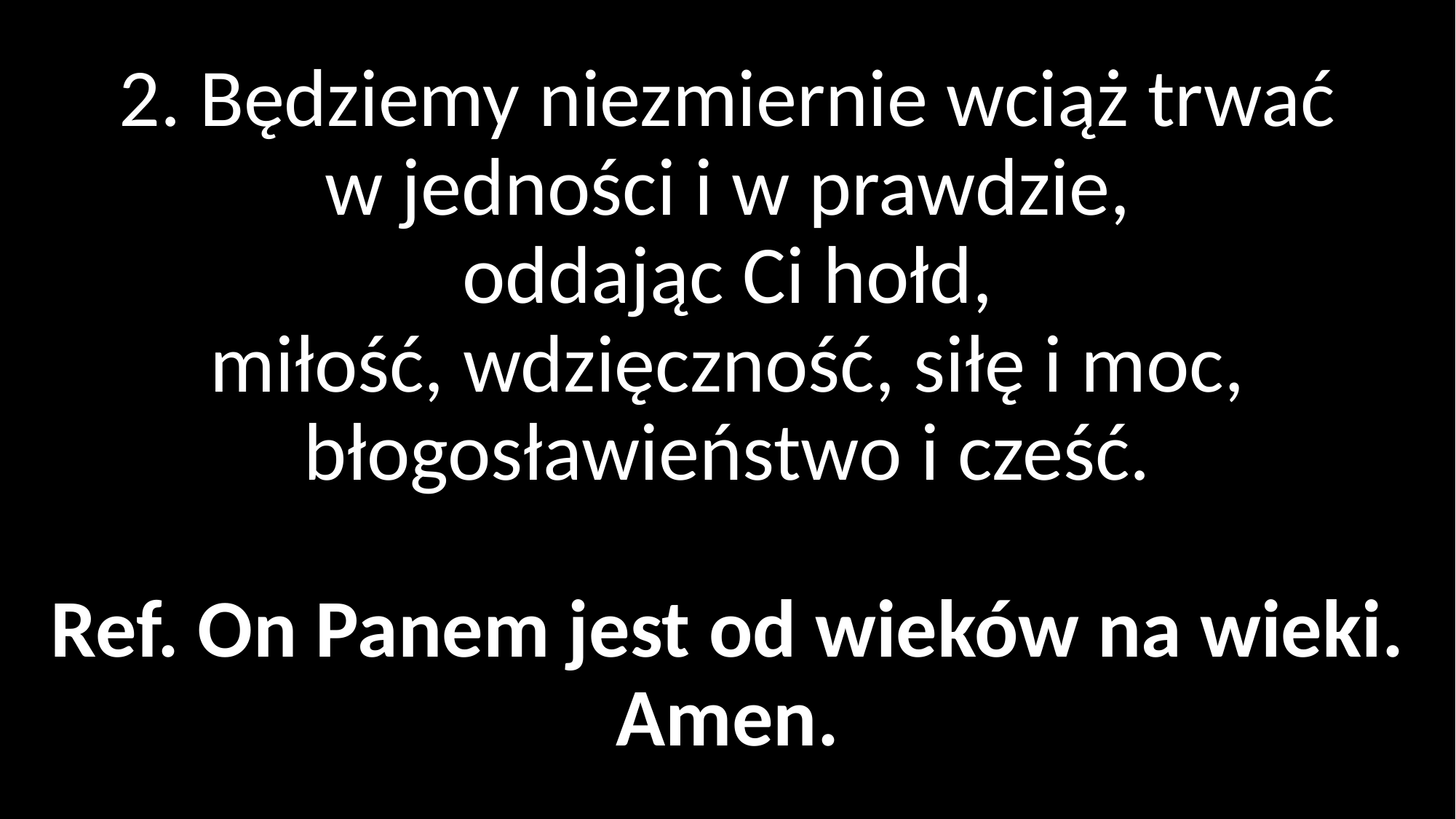

# 2. Będziemy niezmiernie wciąż trwać w jedności i w prawdzie, oddając Ci hołd, miłość, wdzięczność, siłę i moc, błogosławieństwo i cześć. Ref. On Panem jest od wieków na wieki. Amen.